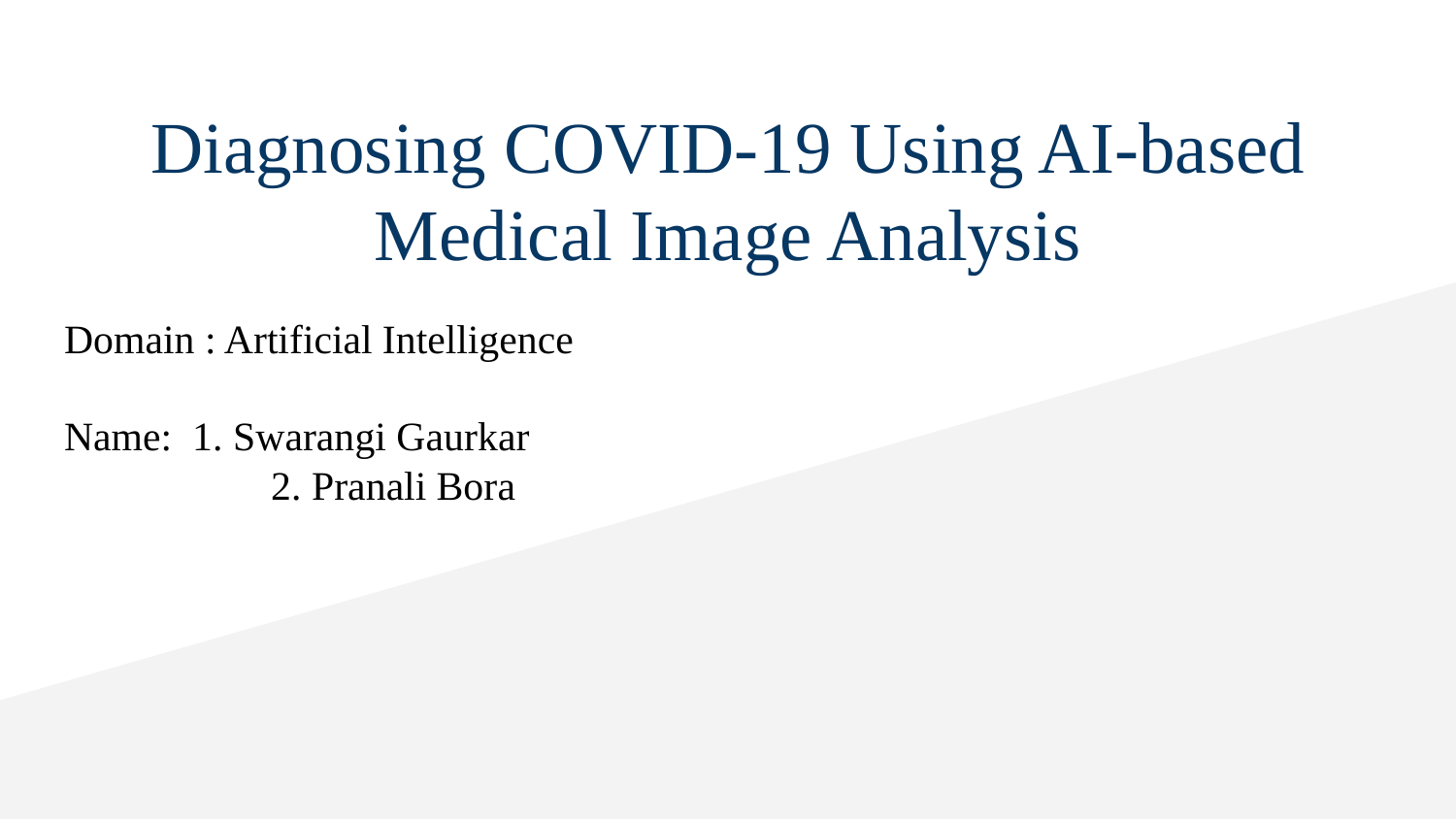

# Diagnosing COVID-19 Using AI-based Medical Image Analysis

Domain : Artificial Intelligence

Name:  1. Swarangi Gaurkar
	      2. Pranali Bora